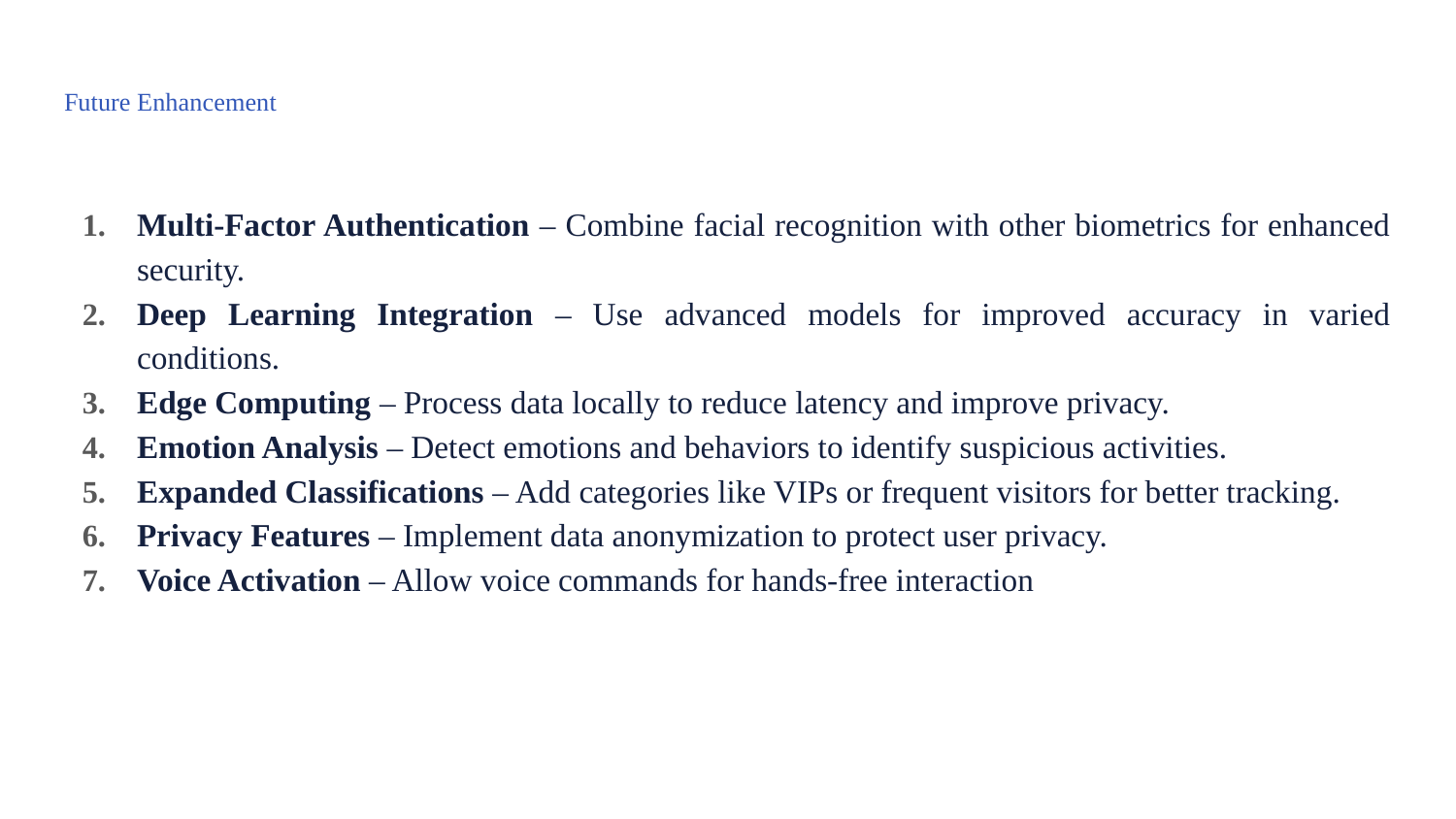

# Future Enhancement
Multi-Factor Authentication – Combine facial recognition with other biometrics for enhanced security.
Deep Learning Integration – Use advanced models for improved accuracy in varied conditions.
Edge Computing – Process data locally to reduce latency and improve privacy.
Emotion Analysis – Detect emotions and behaviors to identify suspicious activities.
Expanded Classifications – Add categories like VIPs or frequent visitors for better tracking.
Privacy Features – Implement data anonymization to protect user privacy.
Voice Activation – Allow voice commands for hands-free interaction